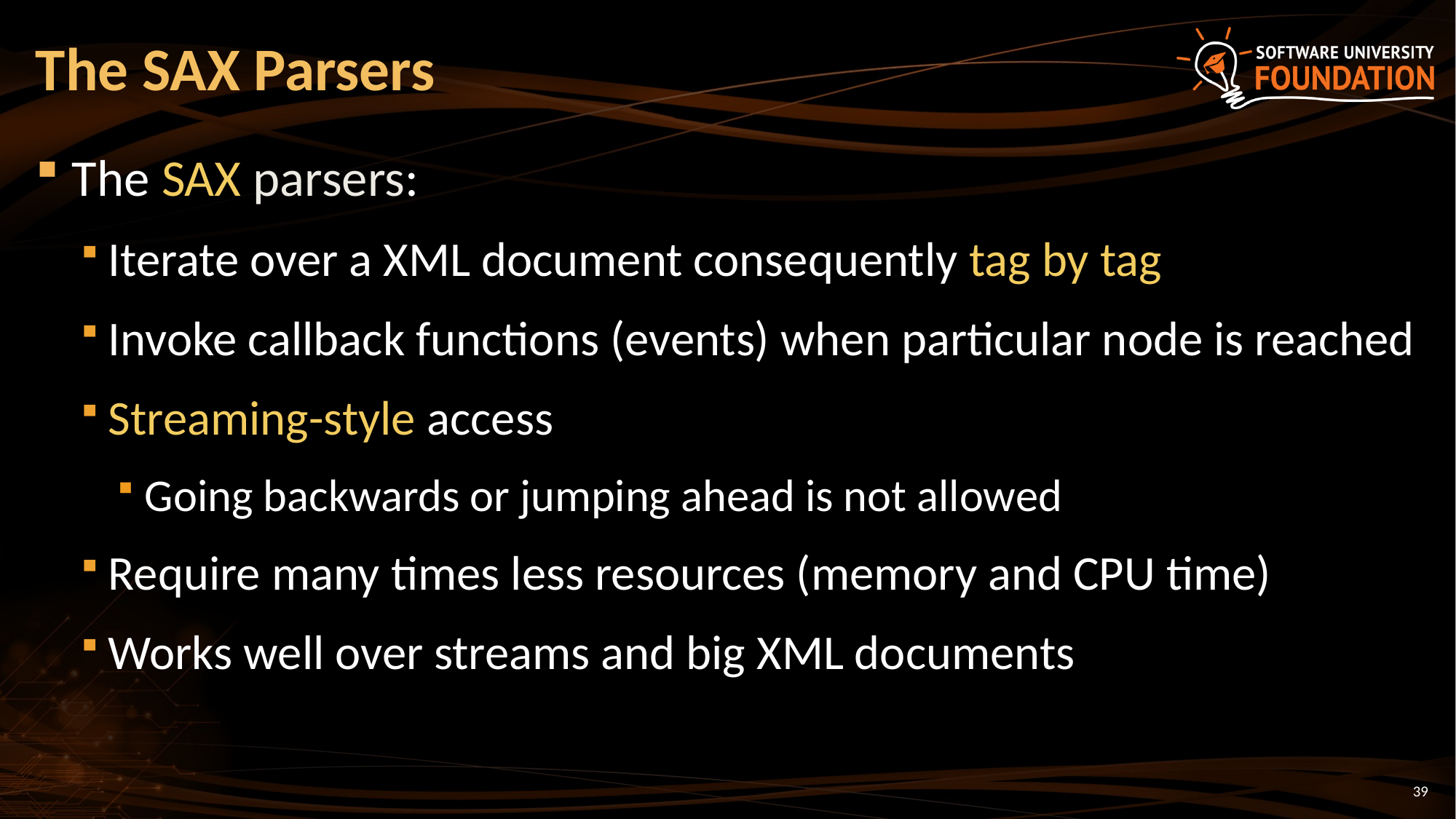

# The SAX Parsers
The SAX parsers:
Iterate over a XML document consequently tag by tag
Invoke callback functions (events) when particular node is reached
Streaming-style access
Going backwards or jumping ahead is not allowed
Require many times less resources (memory and CPU time)
Works well over streams and big XML documents
39